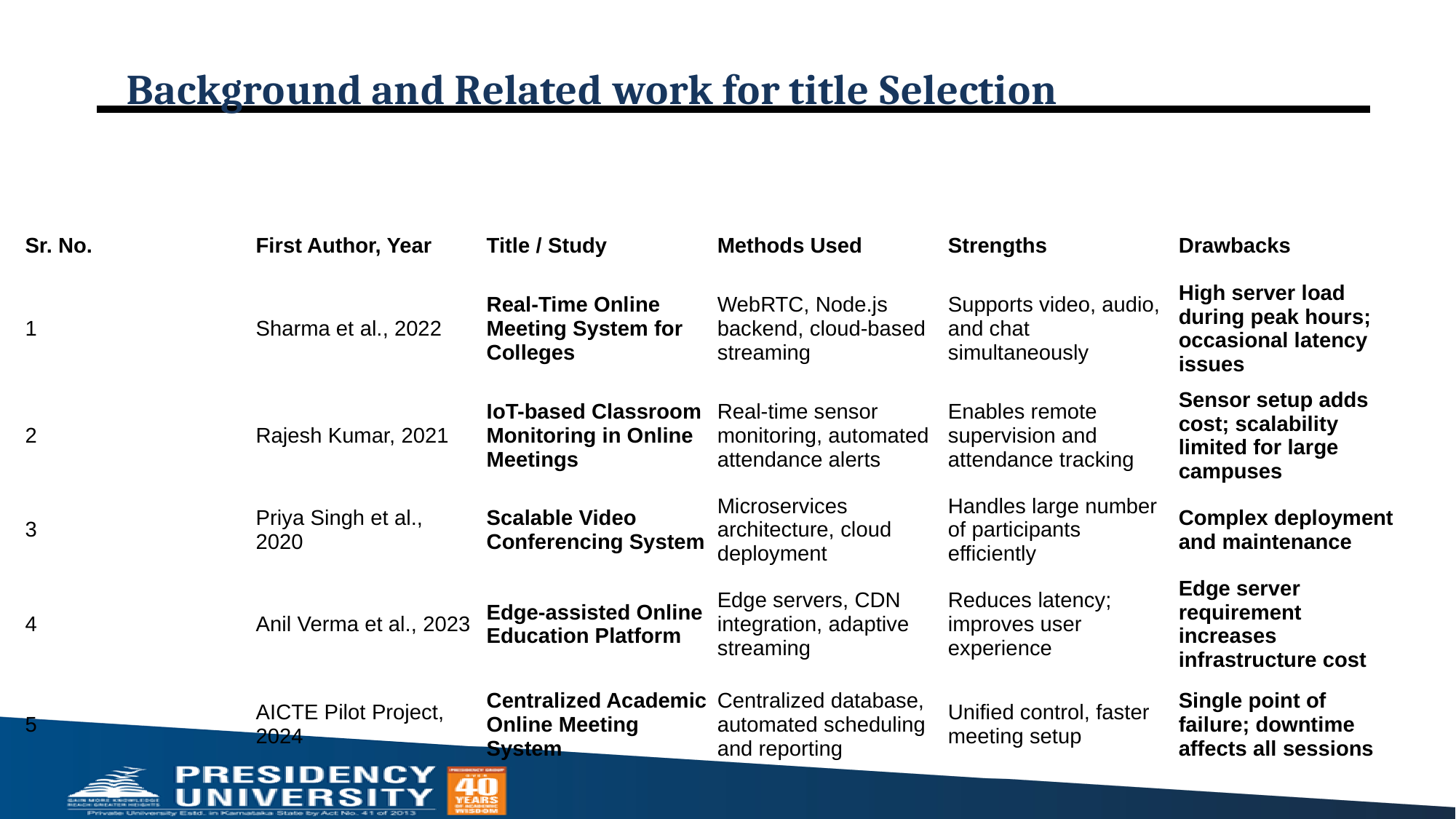

# Background and Related work for title Selection
| Sr. No. | First Author, Year | Title / Study | Methods Used | Strengths | Drawbacks |
| --- | --- | --- | --- | --- | --- |
| 1 | Sharma et al., 2022 | Real-Time Online Meeting System for Colleges | WebRTC, Node.js backend, cloud-based streaming | Supports video, audio, and chat simultaneously | High server load during peak hours; occasional latency issues |
| 2 | Rajesh Kumar, 2021 | IoT-based Classroom Monitoring in Online Meetings | Real-time sensor monitoring, automated attendance alerts | Enables remote supervision and attendance tracking | Sensor setup adds cost; scalability limited for large campuses |
| 3 | Priya Singh et al., 2020 | Scalable Video Conferencing System | Microservices architecture, cloud deployment | Handles large number of participants efficiently | Complex deployment and maintenance |
| 4 | Anil Verma et al., 2023 | Edge-assisted Online Education Platform | Edge servers, CDN integration, adaptive streaming | Reduces latency; improves user experience | Edge server requirement increases infrastructure cost |
| 5 | AICTE Pilot Project, 2024 | Centralized Academic Online Meeting System | Centralized database, automated scheduling and reporting | Unified control, faster meeting setup | Single point of failure; downtime affects all sessions |